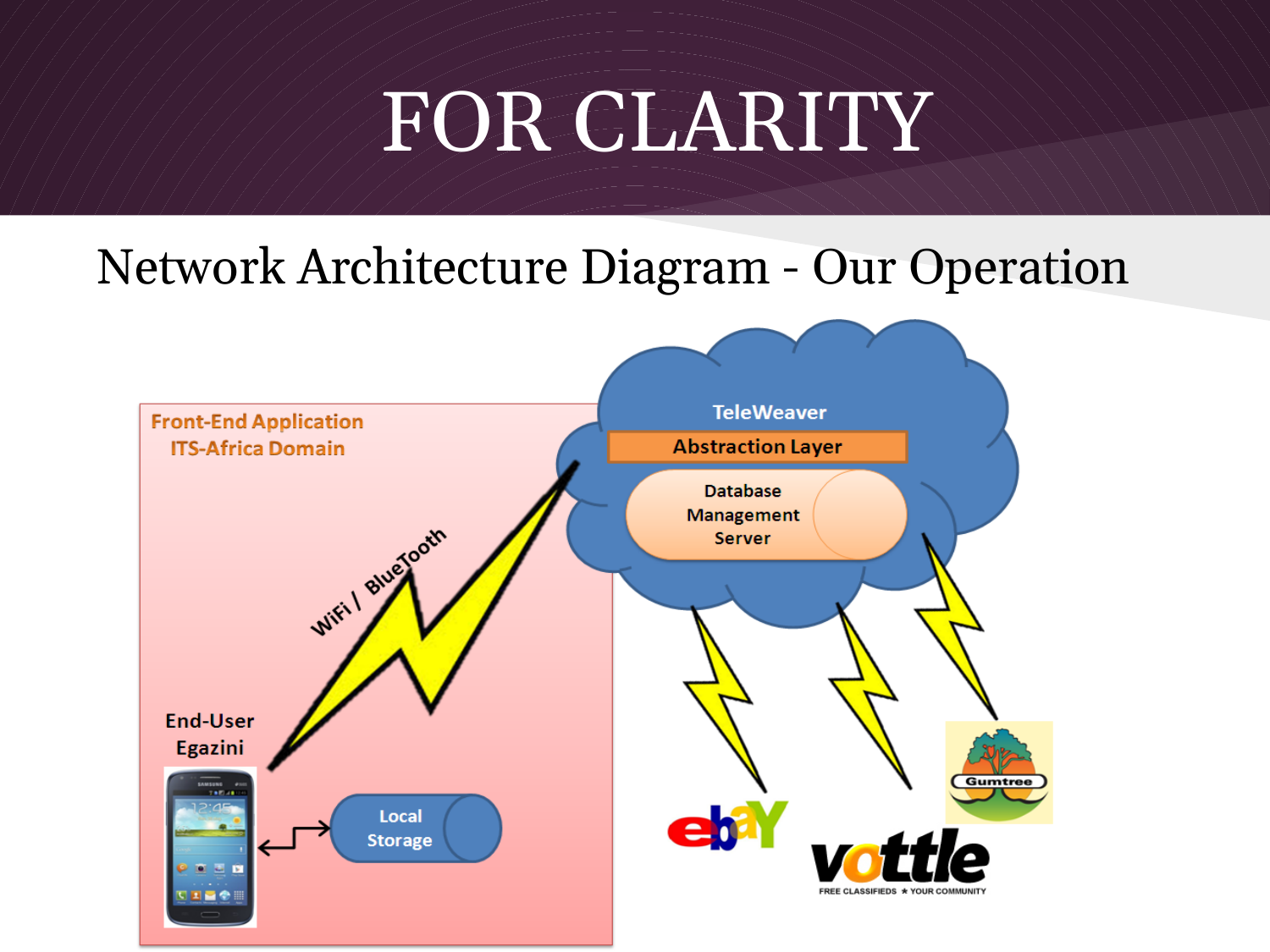

# FOR CLARITY
Network Architecture Diagram - Our Operation